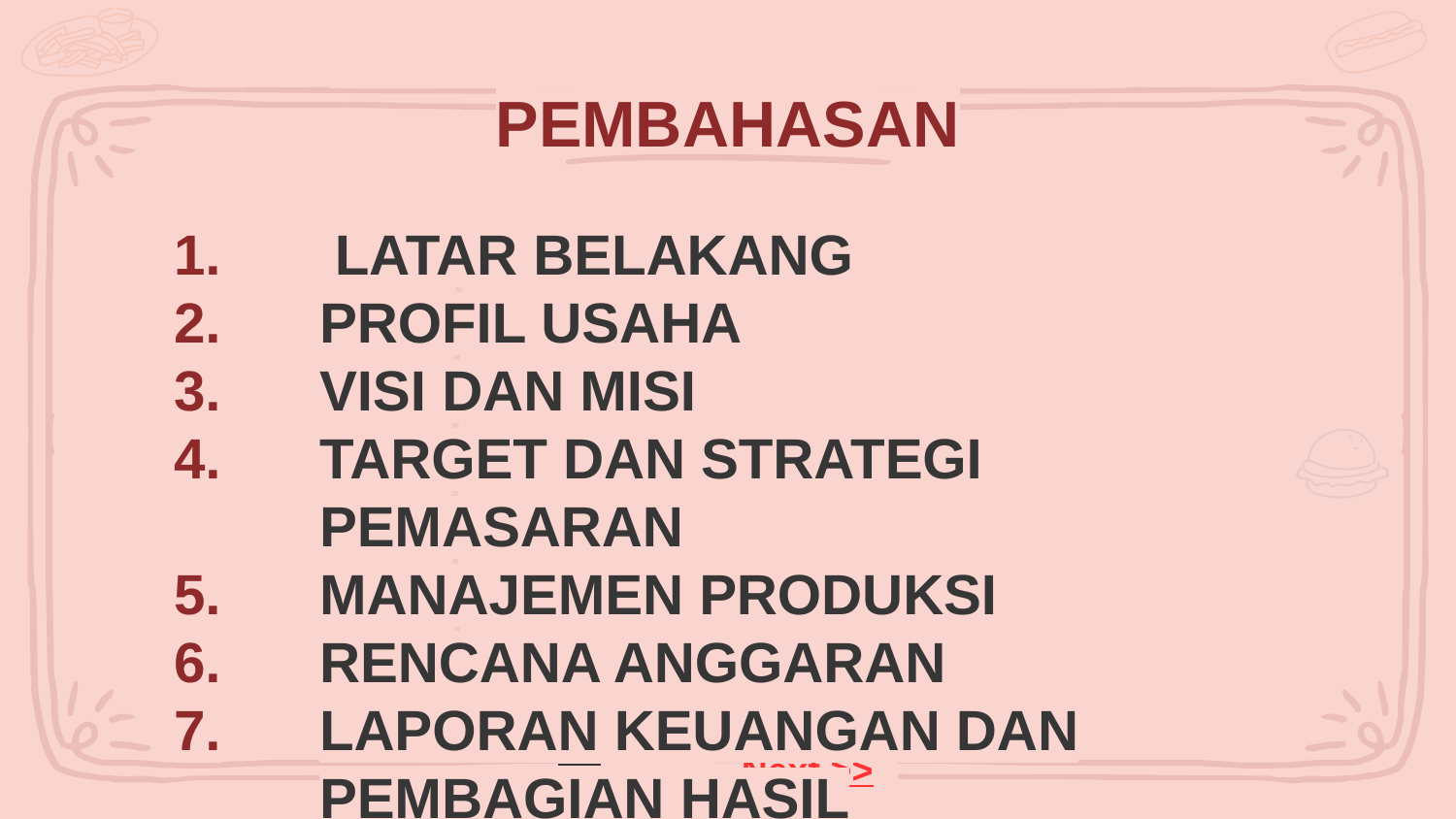

# PEMBAHASAN

     LATAR BELAKANG
PROFIL USAHA
VISI DAN MISI
TARGET DAN STRATEGI PEMASARAN
MANAJEMEN PRODUKSI
RENCANA ANGGARAN
LAPORAN KEUANGAN DAN PEMBAGIAN HASIL
LAMPIRAN

<< Previous
Next >>